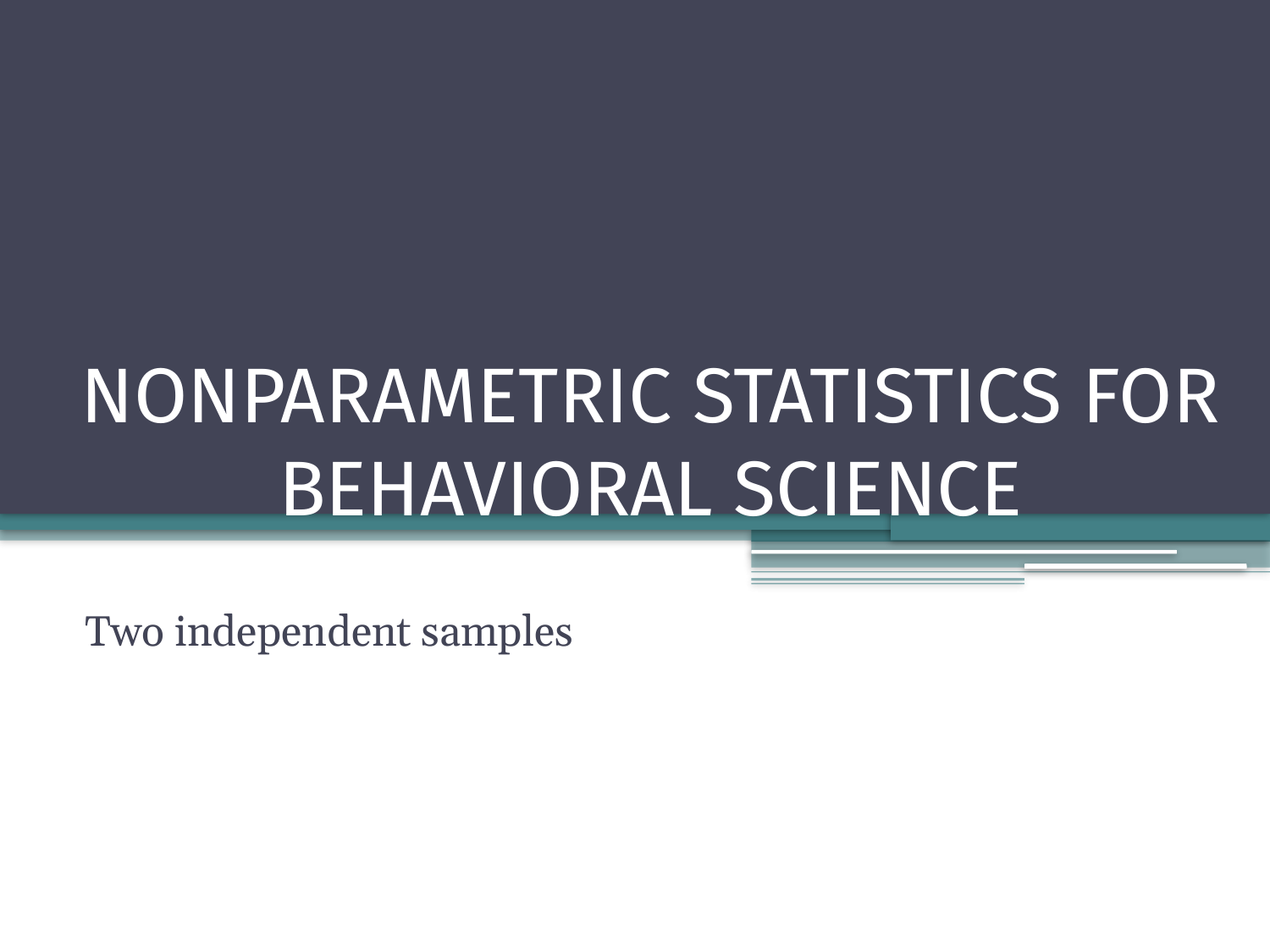

# NONPARAMETRIC STATISTICS FOR BEHAVIORAL SCIENCE

Two independent samples